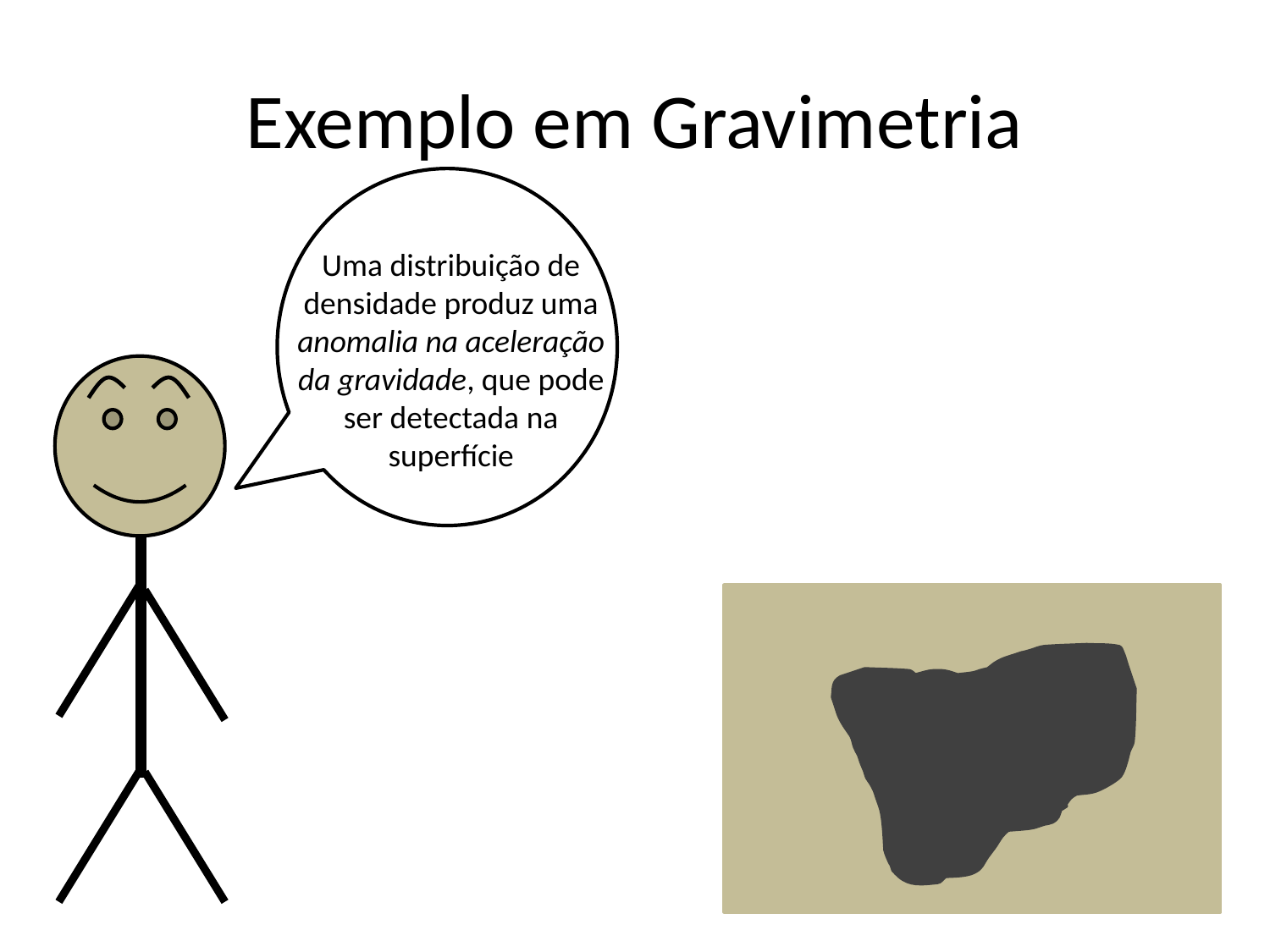

# Exemplo em Gravimetria

Uma distribuição de densidade produz uma anomalia na aceleração da gravidade, que pode ser detectada na superfície